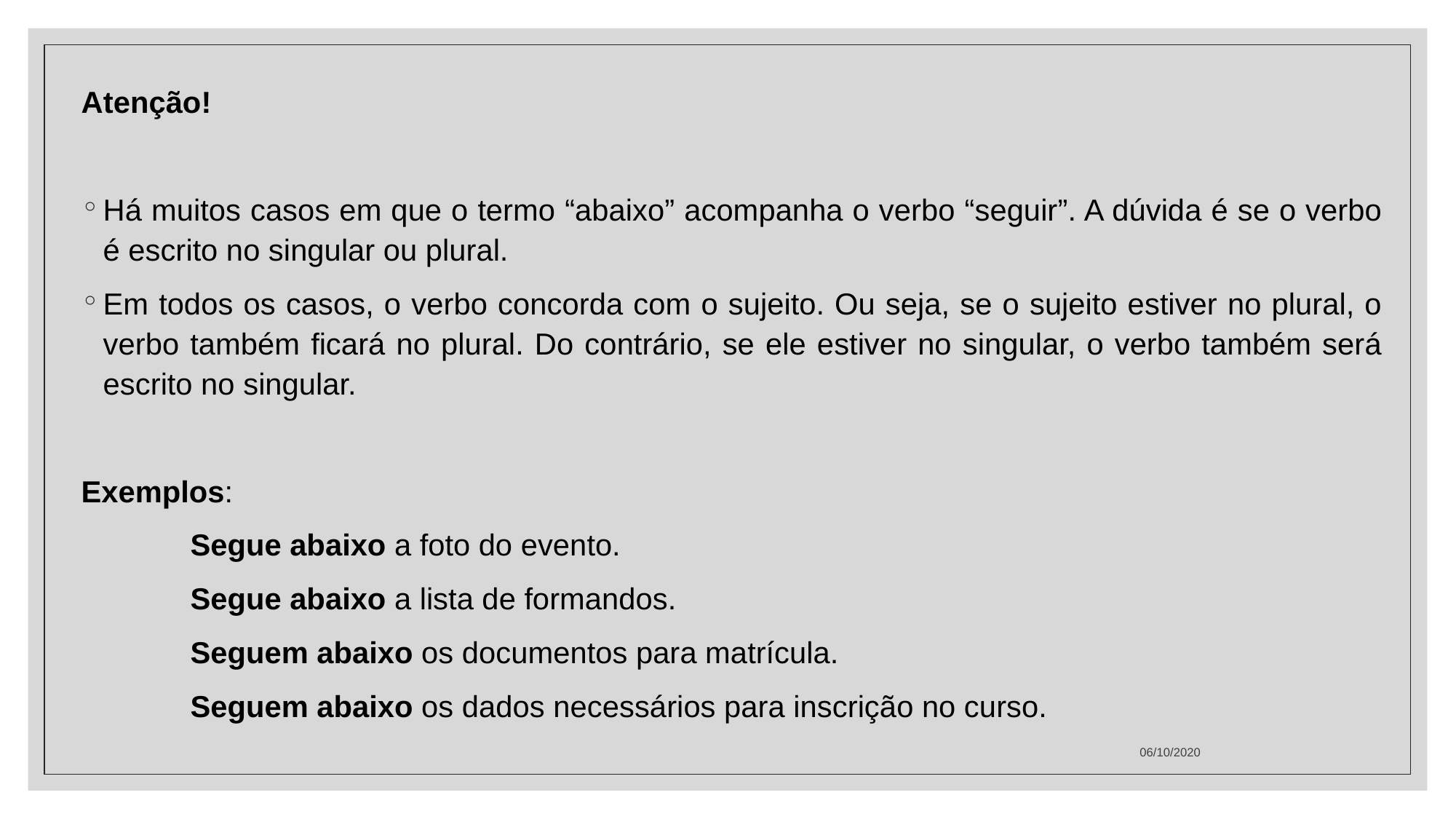

Atenção!

Há muitos casos em que o termo “abaixo” acompanha o verbo “seguir”. A dúvida é se o verbo é escrito no singular ou plural.
Em todos os casos, o verbo concorda com o sujeito. Ou seja, se o sujeito estiver no plural, o verbo também ficará no plural. Do contrário, se ele estiver no singular, o verbo também será escrito no singular.

Exemplos:
	Segue abaixo a foto do evento.
	Segue abaixo a lista de formandos.
	Seguem abaixo os documentos para matrícula.
	Seguem abaixo os dados necessários para inscrição no curso.

06/10/2020